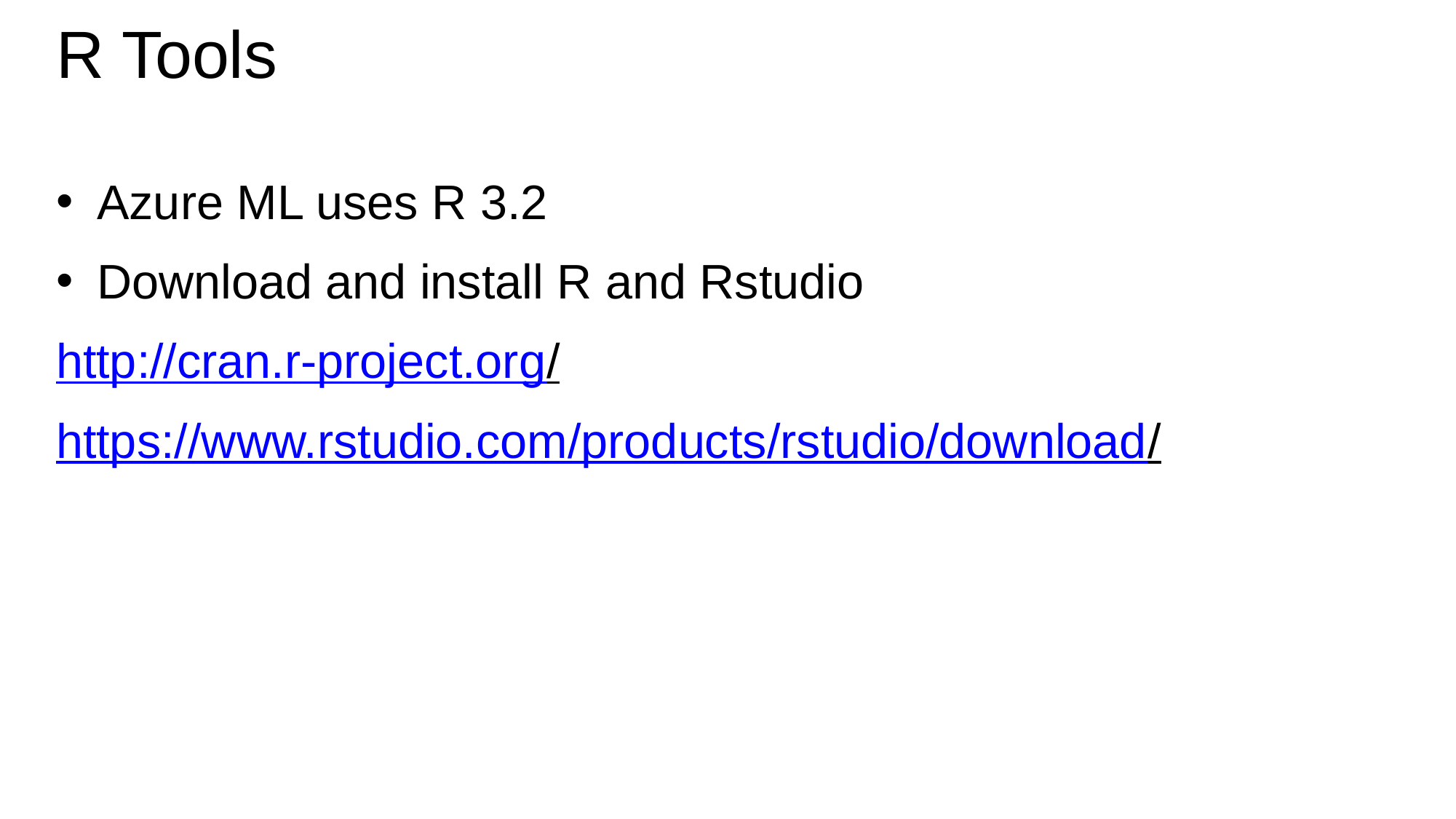

# R Tools
Azure ML uses R 3.2
Download and install R and Rstudio
http://cran.r-project.org/
https://www.rstudio.com/products/rstudio/download/